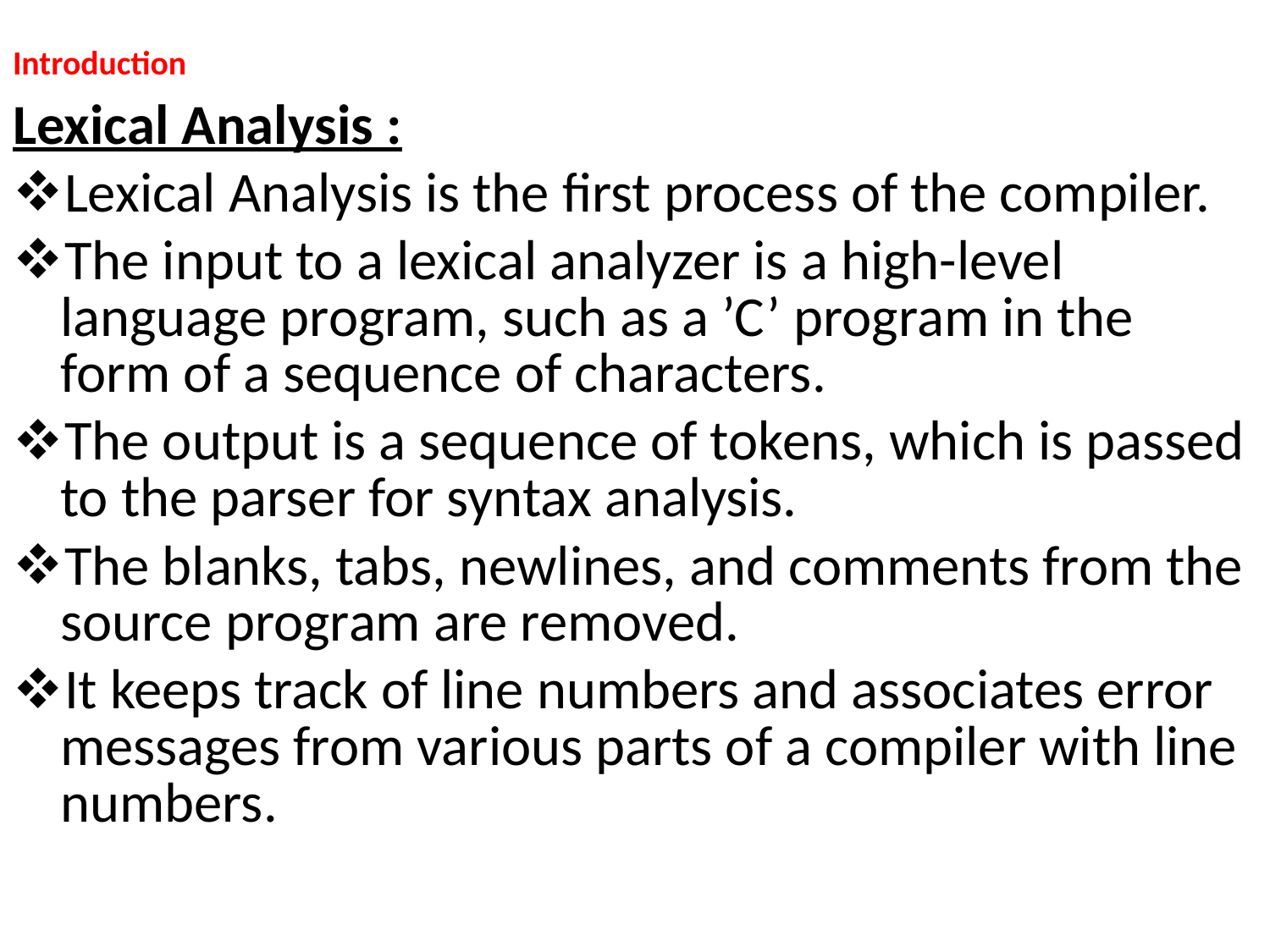

# Introduction
Lexical Analysis :
Lexical Analysis is the first process of the compiler.
The input to a lexical analyzer is a high-level language program, such as a ’C’ program in the form of a sequence of characters.
The output is a sequence of tokens, which is passed to the parser for syntax analysis.
The blanks, tabs, newlines, and comments from the source program are removed.
It keeps track of line numbers and associates error messages from various parts of a compiler with line numbers.